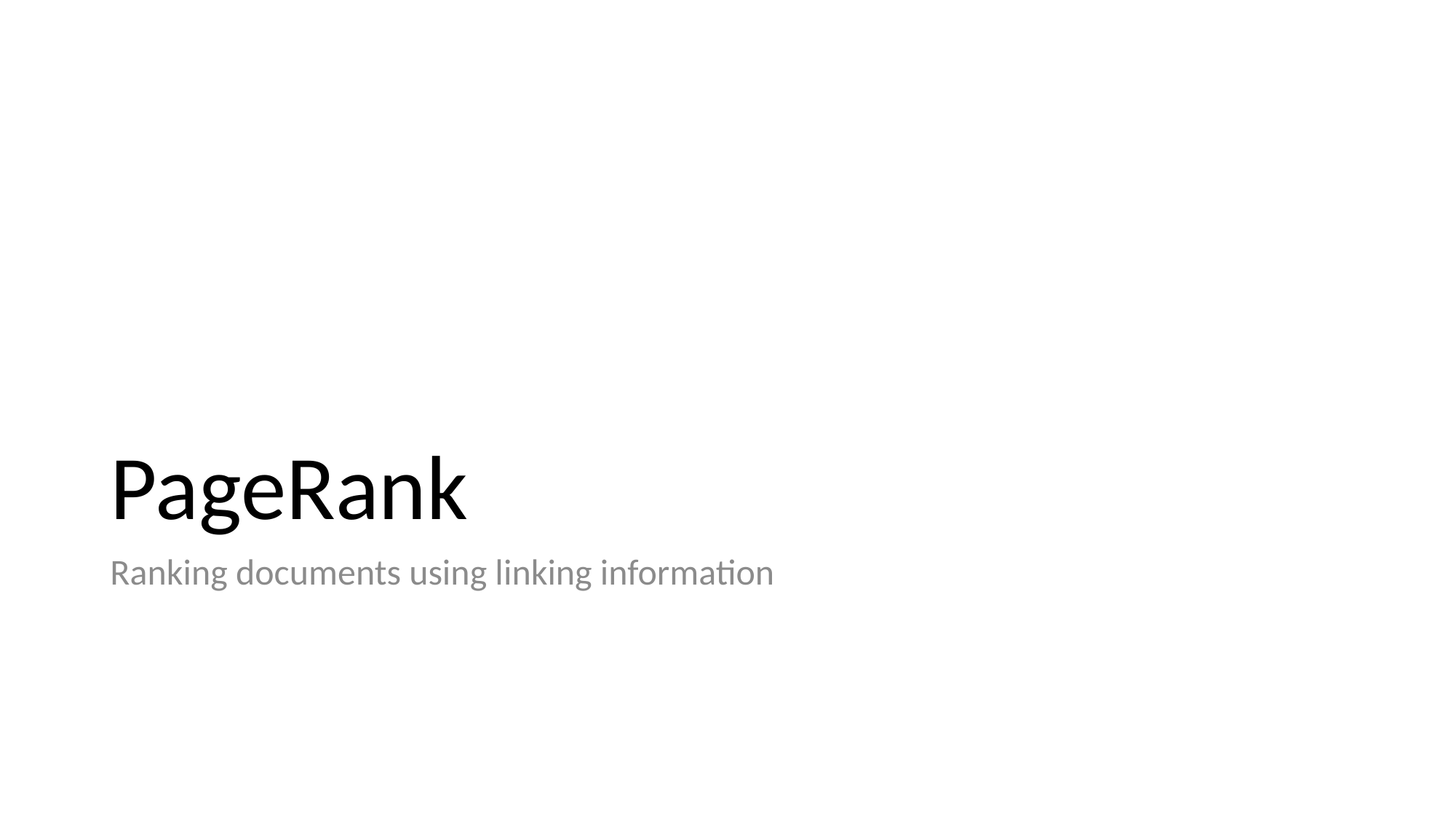

# PageRank
Ranking documents using linking information